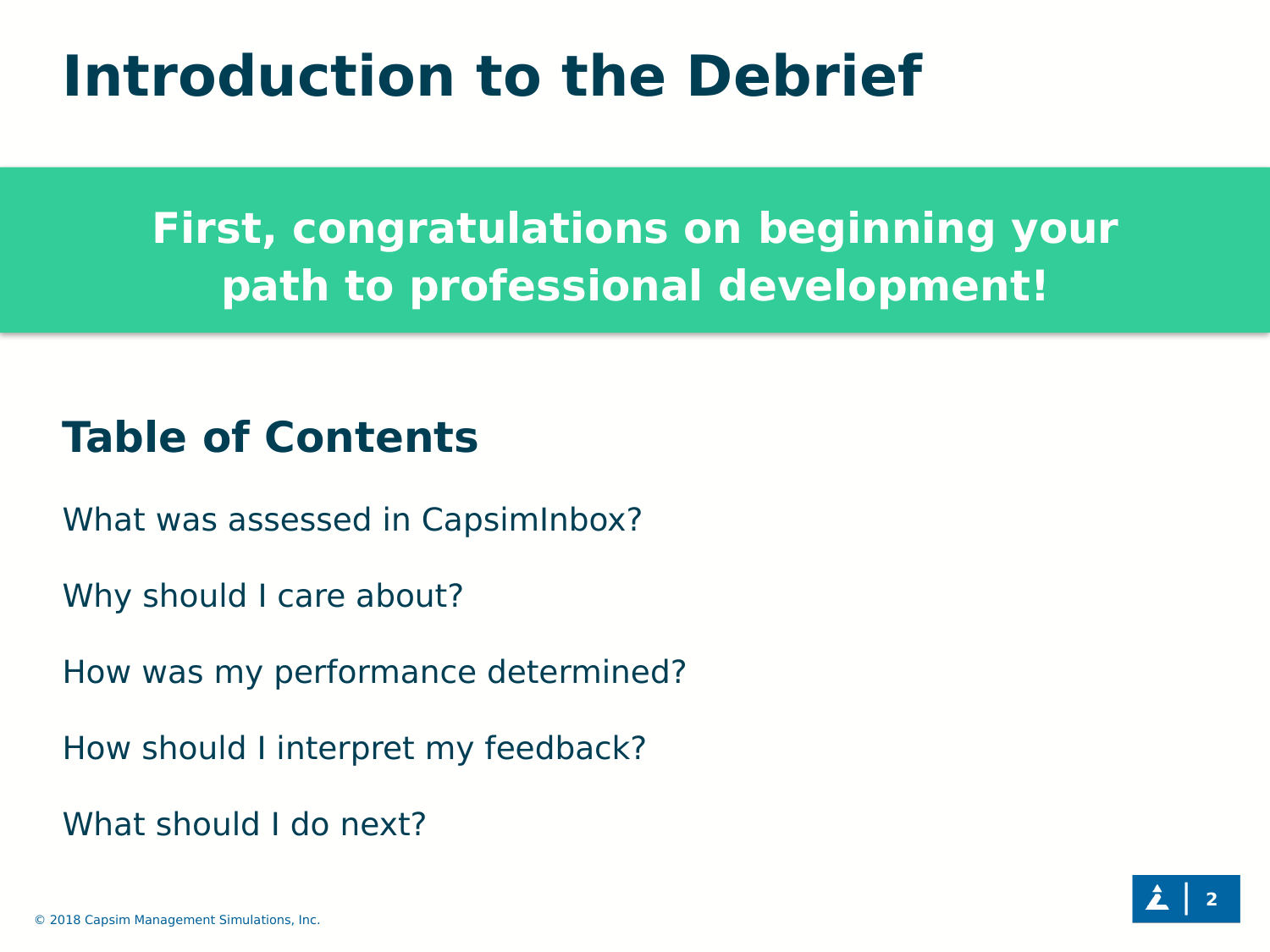

Introduction to the Debrief

First, congratulations on beginning your path to professional development!
Table of Contents
What was assessed in CapsimInbox?
Why should I care about?
How was my performance determined?
How should I interpret my feedback?
What should I do next?